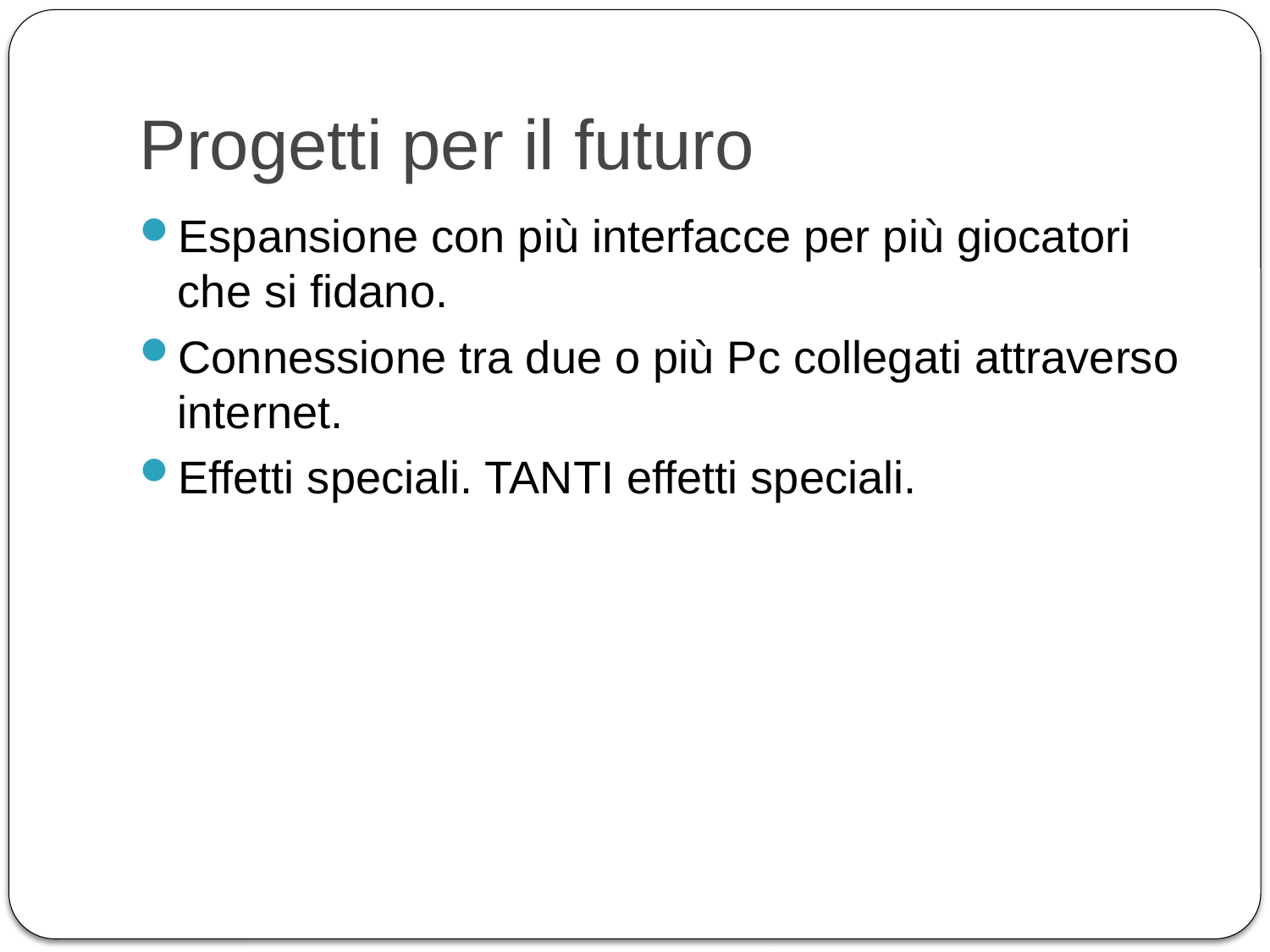

# Progetti per il futuro
Espansione con più interfacce per più giocatori che si fidano.
Connessione tra due o più Pc collegati attraverso internet.
Effetti speciali. TANTI effetti speciali.